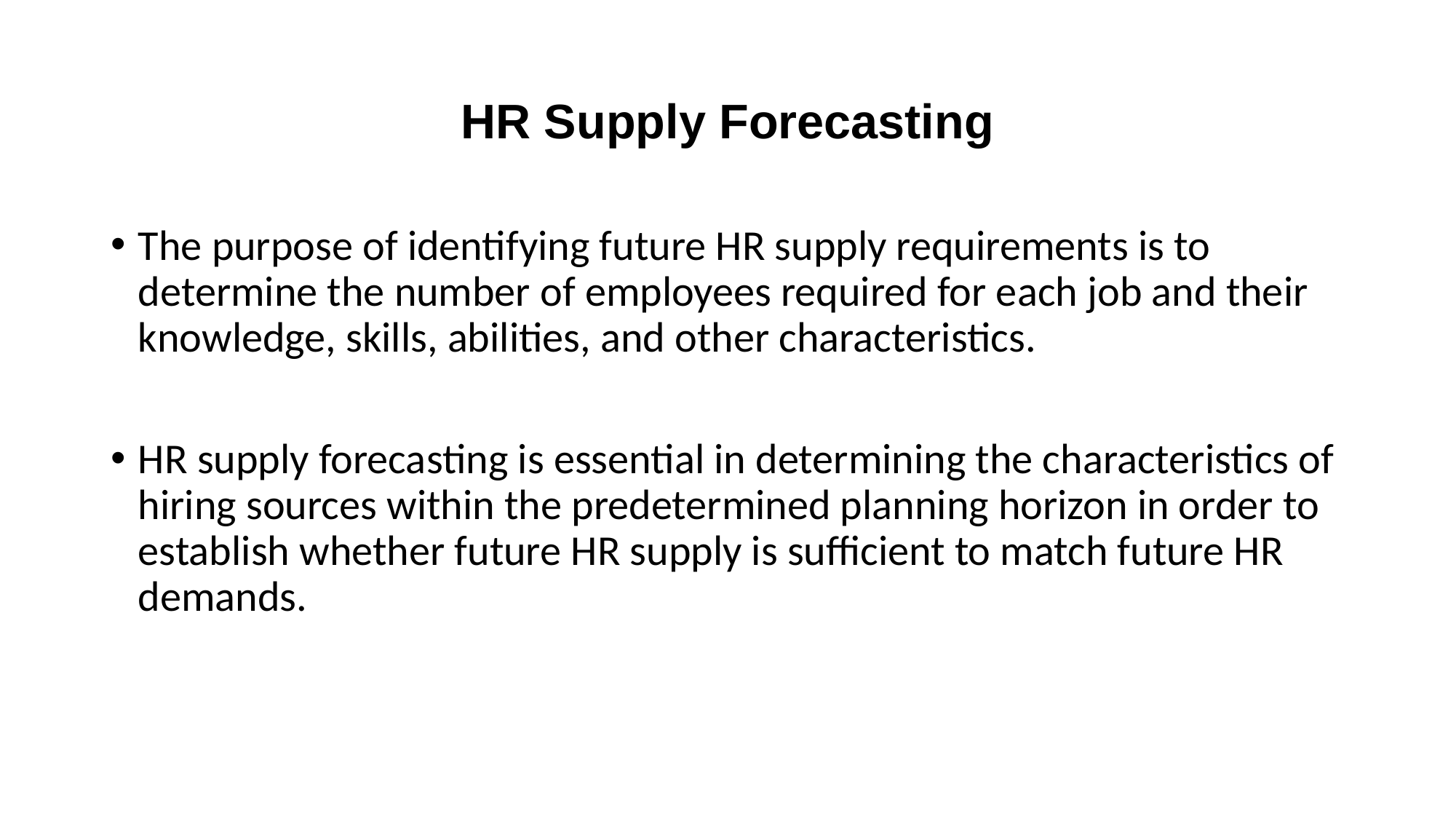

# HR Supply Forecasting
The purpose of identifying future HR supply requirements is to determine the number of employees required for each job and their knowledge, skills, abilities, and other characteristics.

HR supply forecasting is essential in determining the characteristics of hiring sources within the predetermined planning horizon in order to establish whether future HR supply is sufficient to match future HR demands.